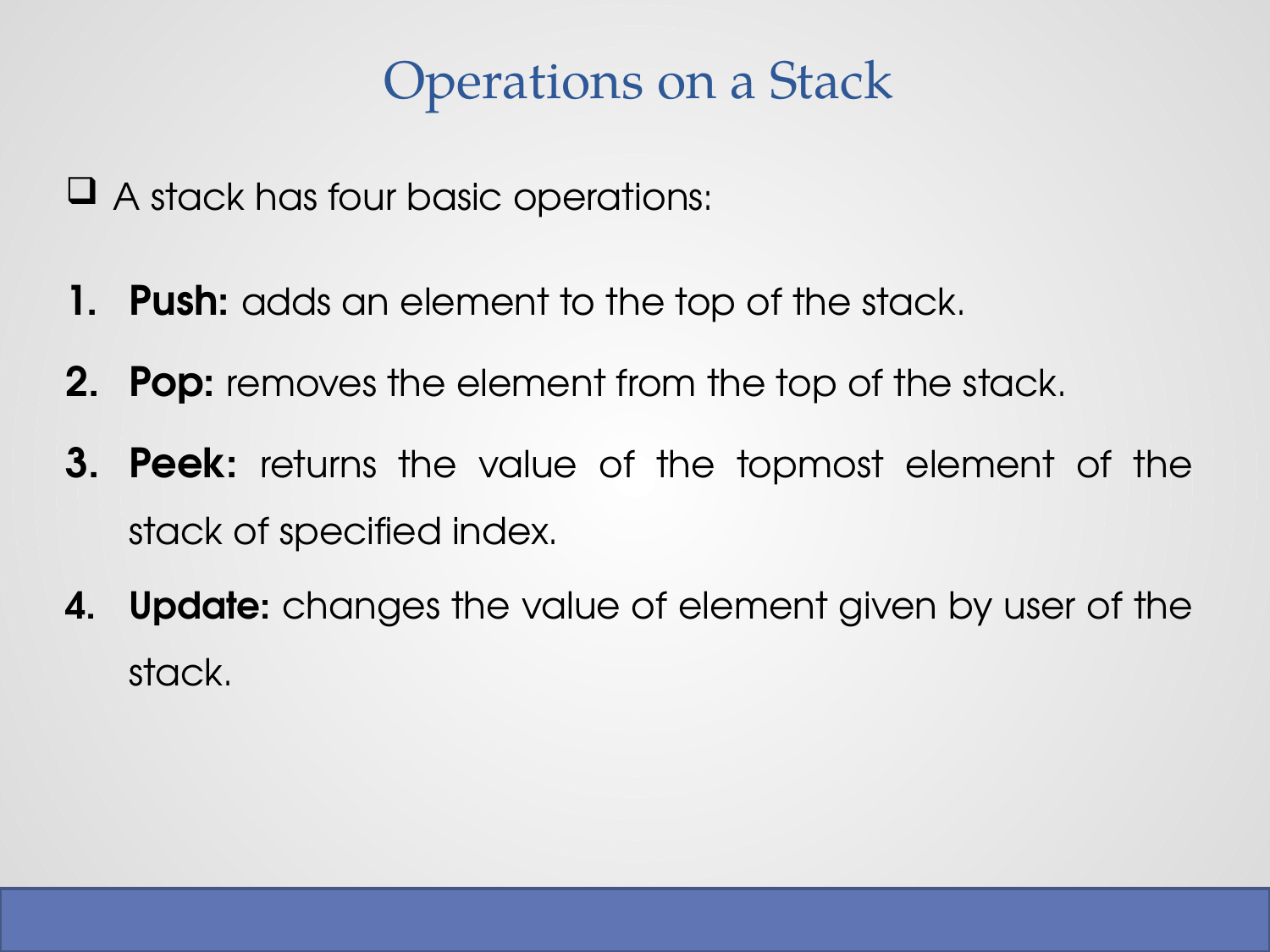

# Operations on a Stack
A stack has four basic operations:
Push: adds an element to the top of the stack.
Pop: removes the element from the top of the stack.
Peek: returns the value of the topmost element of the stack of specified index.
Update: changes the value of element given by user of the stack.